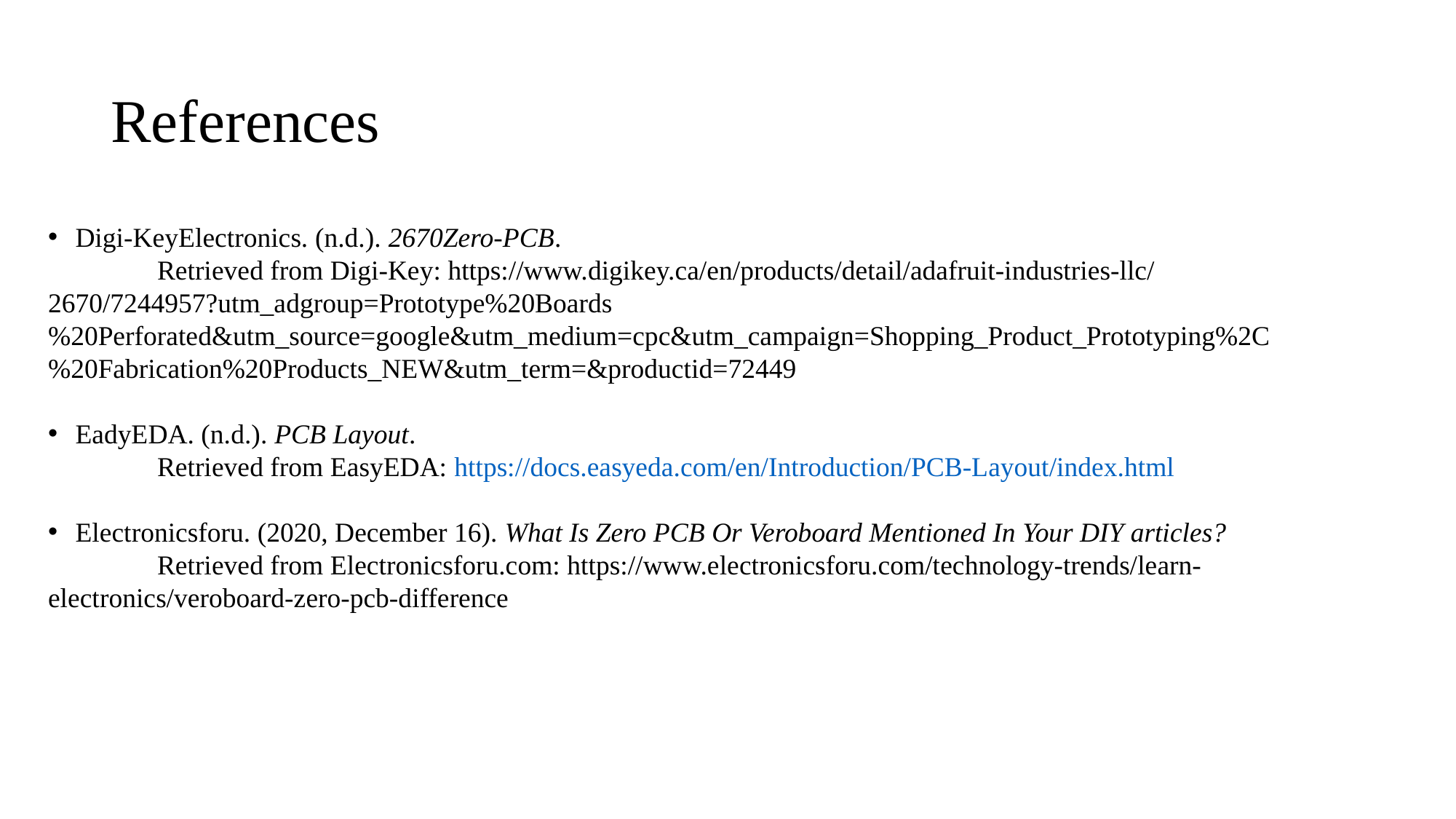

# References
Digi-KeyElectronics. (n.d.). 2670Zero-PCB.
	Retrieved from Digi-Key: https://www.digikey.ca/en/products/detail/adafruit-industries-llc/2670/7244957?utm_adgroup=Prototype%20Boards%20Perforated&utm_source=google&utm_medium=cpc&utm_campaign=Shopping_Product_Prototyping%2C%20Fabrication%20Products_NEW&utm_term=&productid=72449

EadyEDA. (n.d.). PCB Layout.
	Retrieved from EasyEDA: https://docs.easyeda.com/en/Introduction/PCB-Layout/index.html

Electronicsforu. (2020, December 16). What Is Zero PCB Or Veroboard Mentioned In Your DIY articles?
	Retrieved from Electronicsforu.com: https://www.electronicsforu.com/technology-trends/learn-electronics/veroboard-zero-pcb-difference